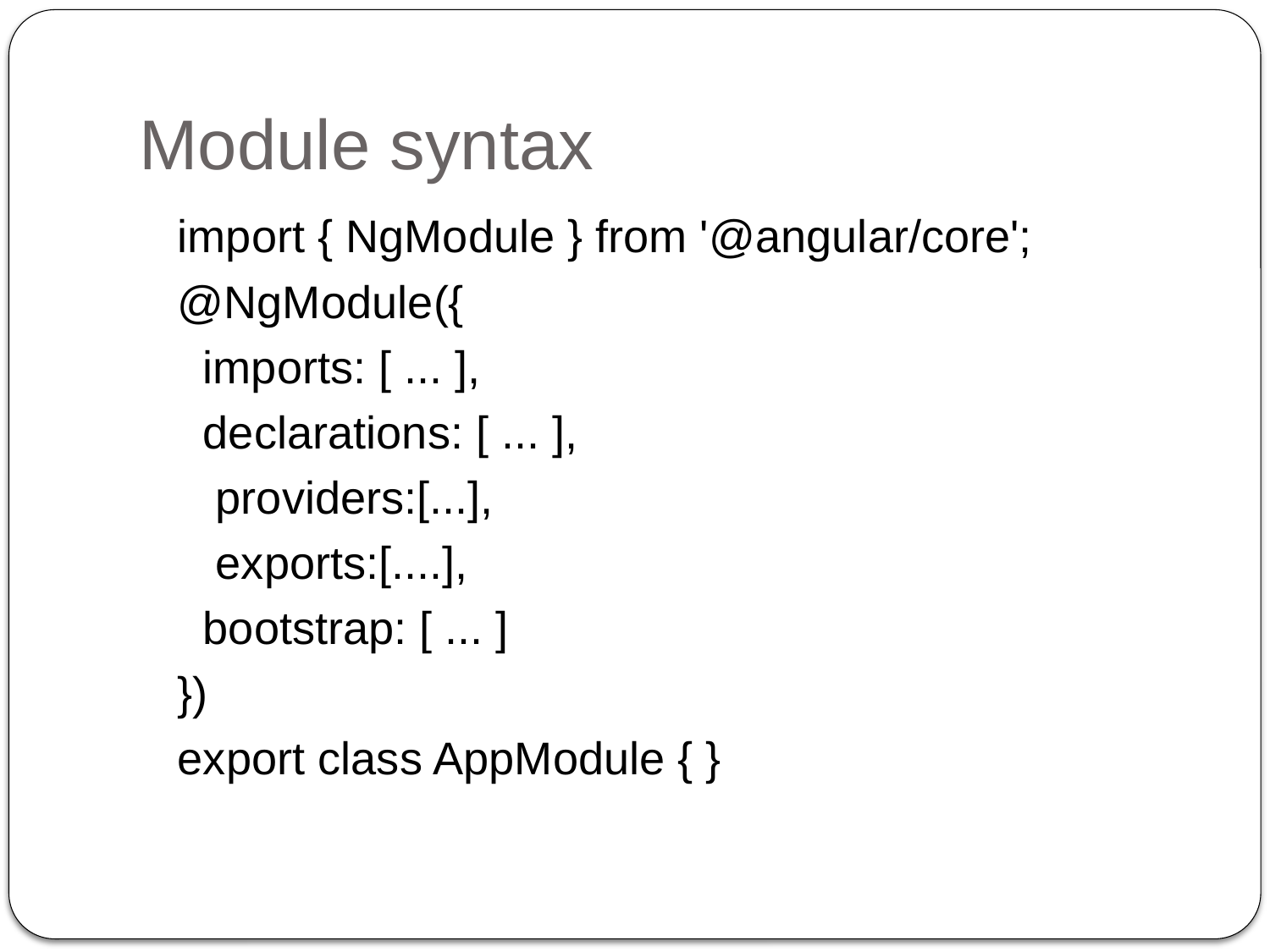

# Module syntax
	import { NgModule } from '@angular/core';
	@NgModule({
	  imports: [ ... ],
	  declarations: [ ... ],
	   providers:[...],
      exports:[....],
	  bootstrap: [ ... ]
	})
	export class AppModule { }